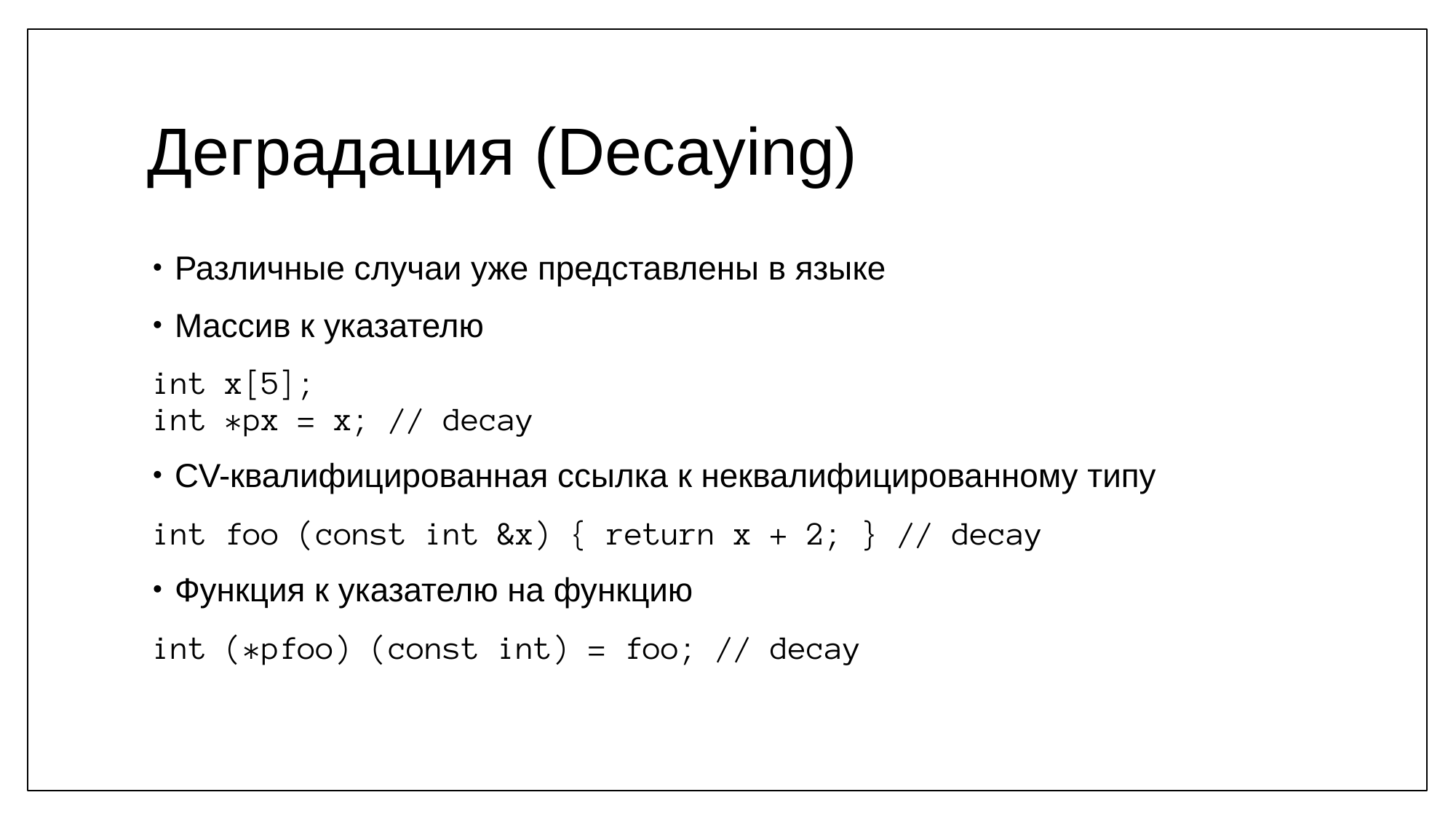

# Деградация (Decaying)
Различные случаи уже представлены в языке
Массив к указателю
int x[5];
int *px = x; // decay
CV-квалифицированная ссылка к неквалифицированному типу
int foo (const int &x) { return x + 2; } // decay
Функция к указателю на функцию
int (*pfoo) (const int) = foo; // decay